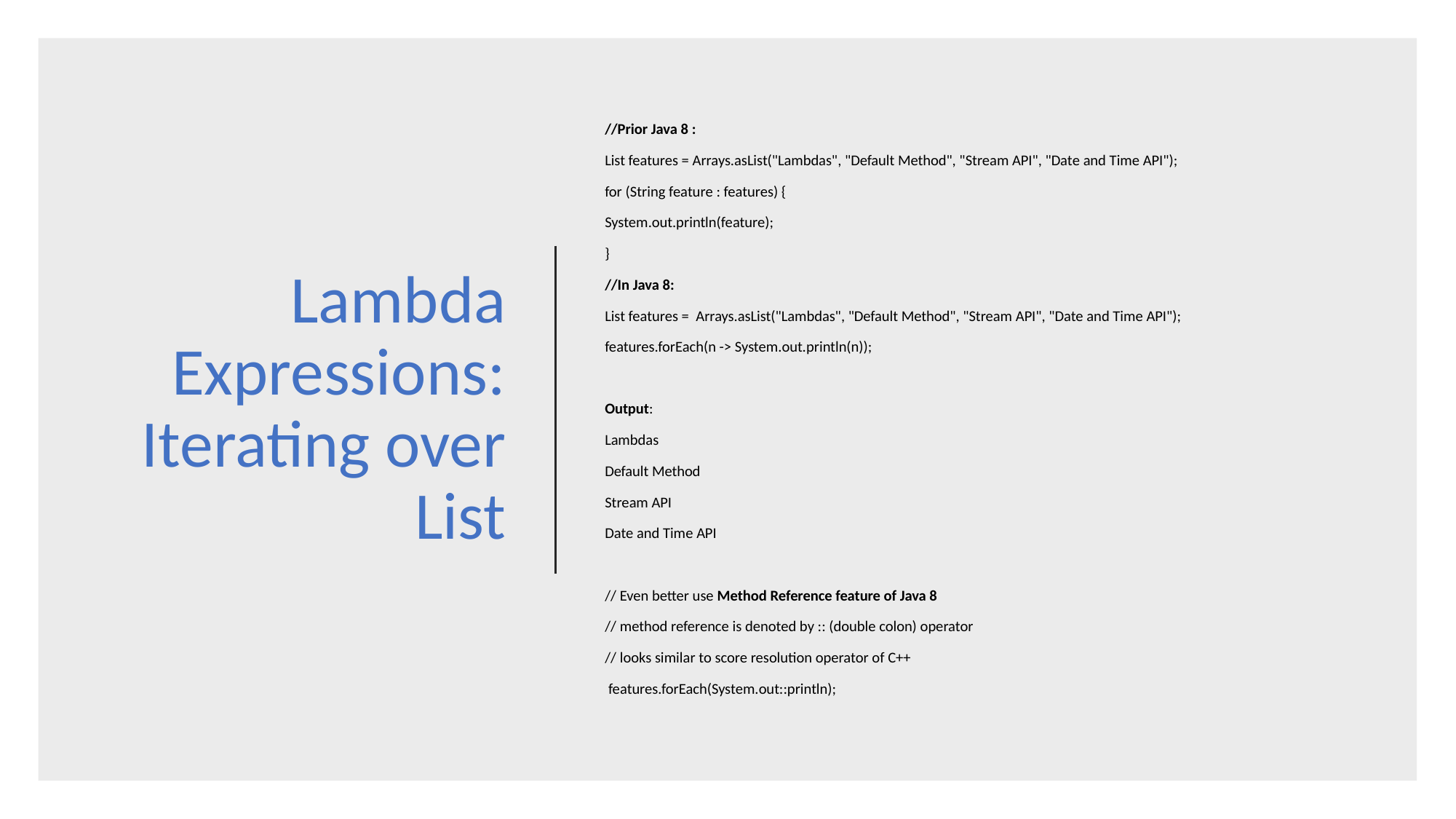

# Lambda Expressions: Iterating over List
//Prior Java 8 :
List features = Arrays.asList("Lambdas", "Default Method", "Stream API", "Date and Time API");
for (String feature : features) {
System.out.println(feature);
}
//In Java 8:
List features =  Arrays.asList("Lambdas", "Default Method", "Stream API", "Date and Time API");
features.forEach(n -> System.out.println(n));

Output:
Lambdas
Default Method
Stream API
Date and Time API

// Even better use Method Reference feature of Java 8
// method reference is denoted by :: (double colon) operator
// looks similar to score resolution operator of C++
 features.forEach(System.out::println);